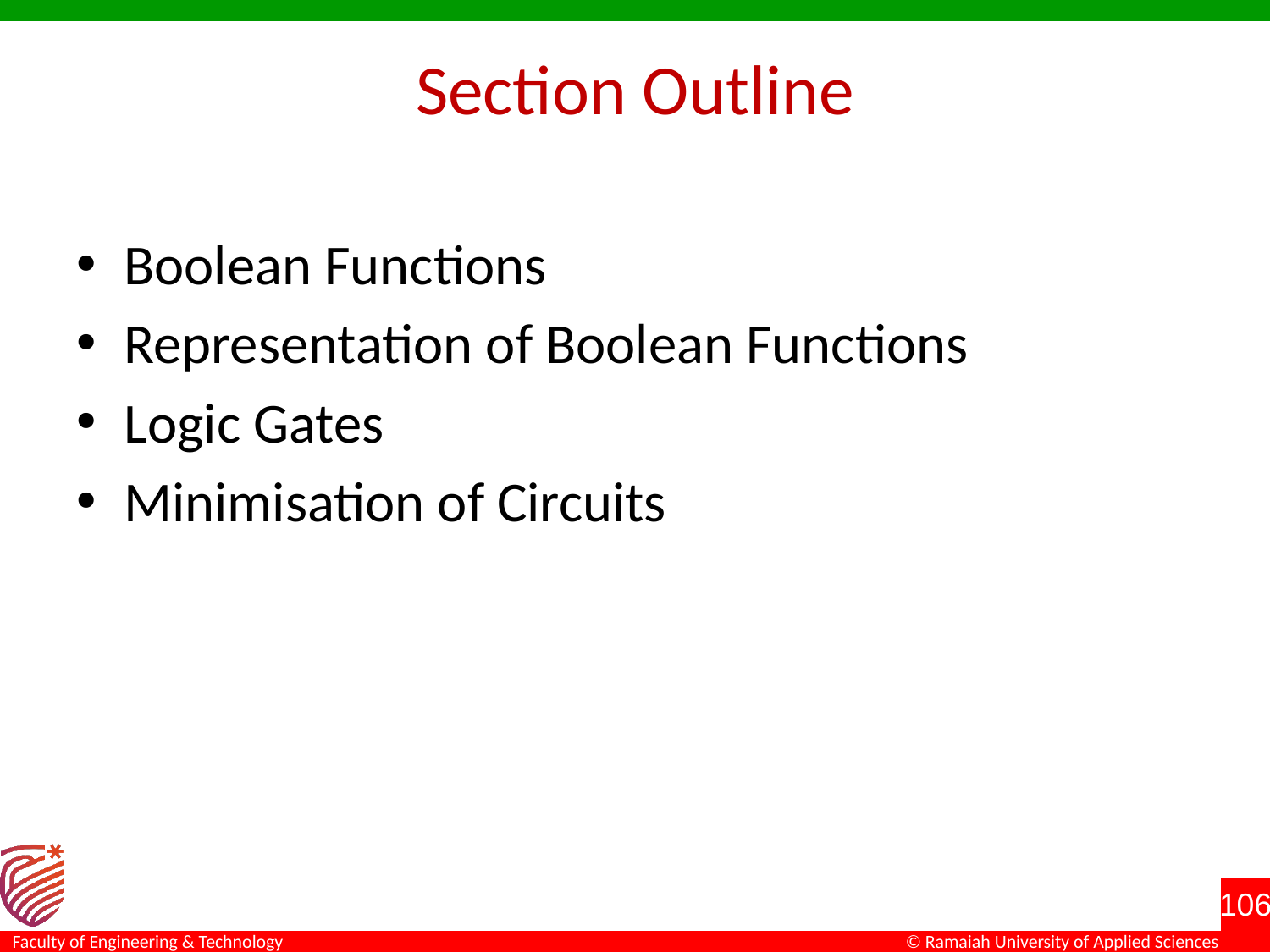

# Section Outline
Boolean Functions
Representation of Boolean Functions
Logic Gates
Minimisation of Circuits